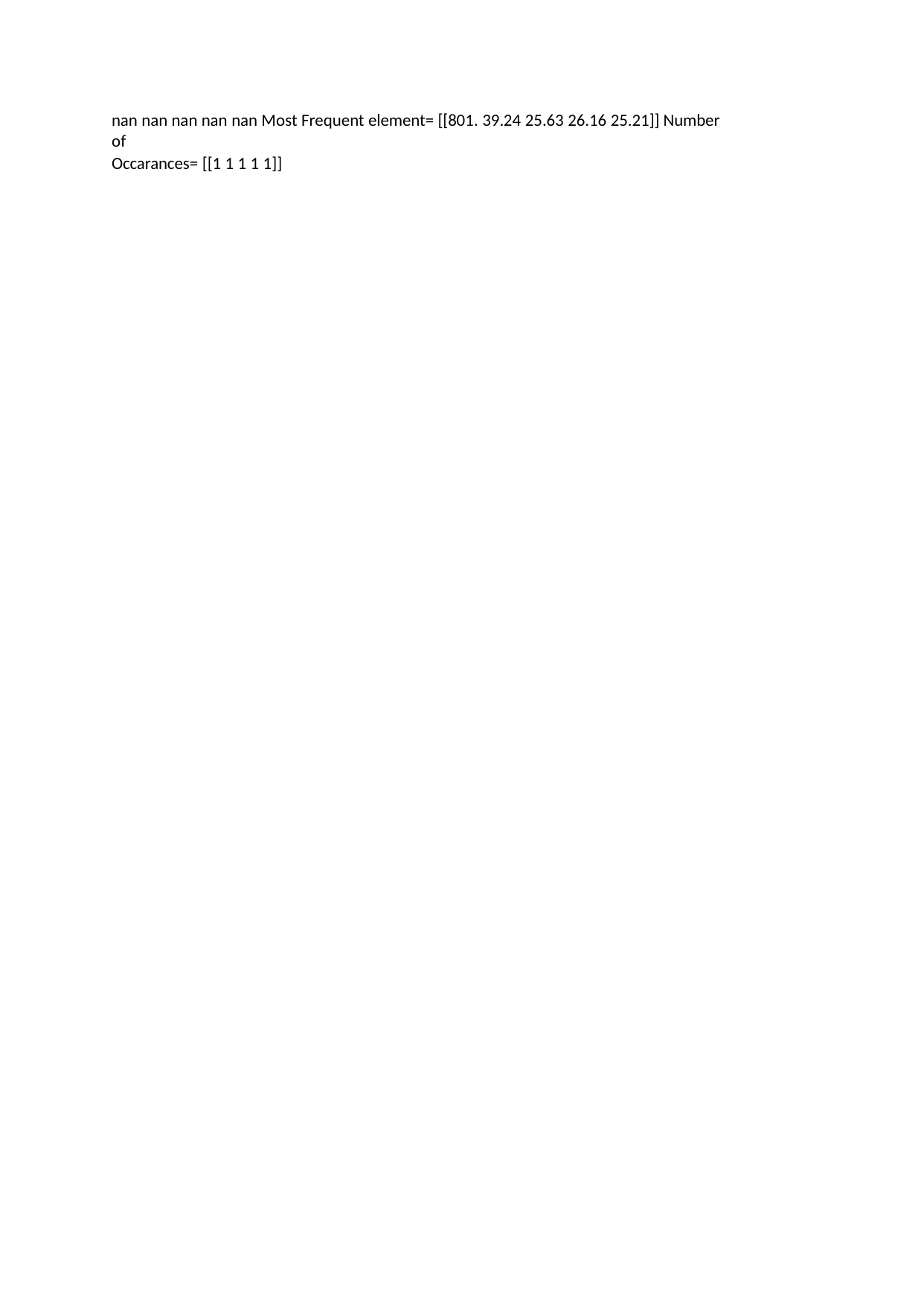

nan nan nan nan nan Most Frequent element= [[801. 39.24 25.63 26.16 25.21]] Number of
Occarances= [[1 1 1 1 1]]